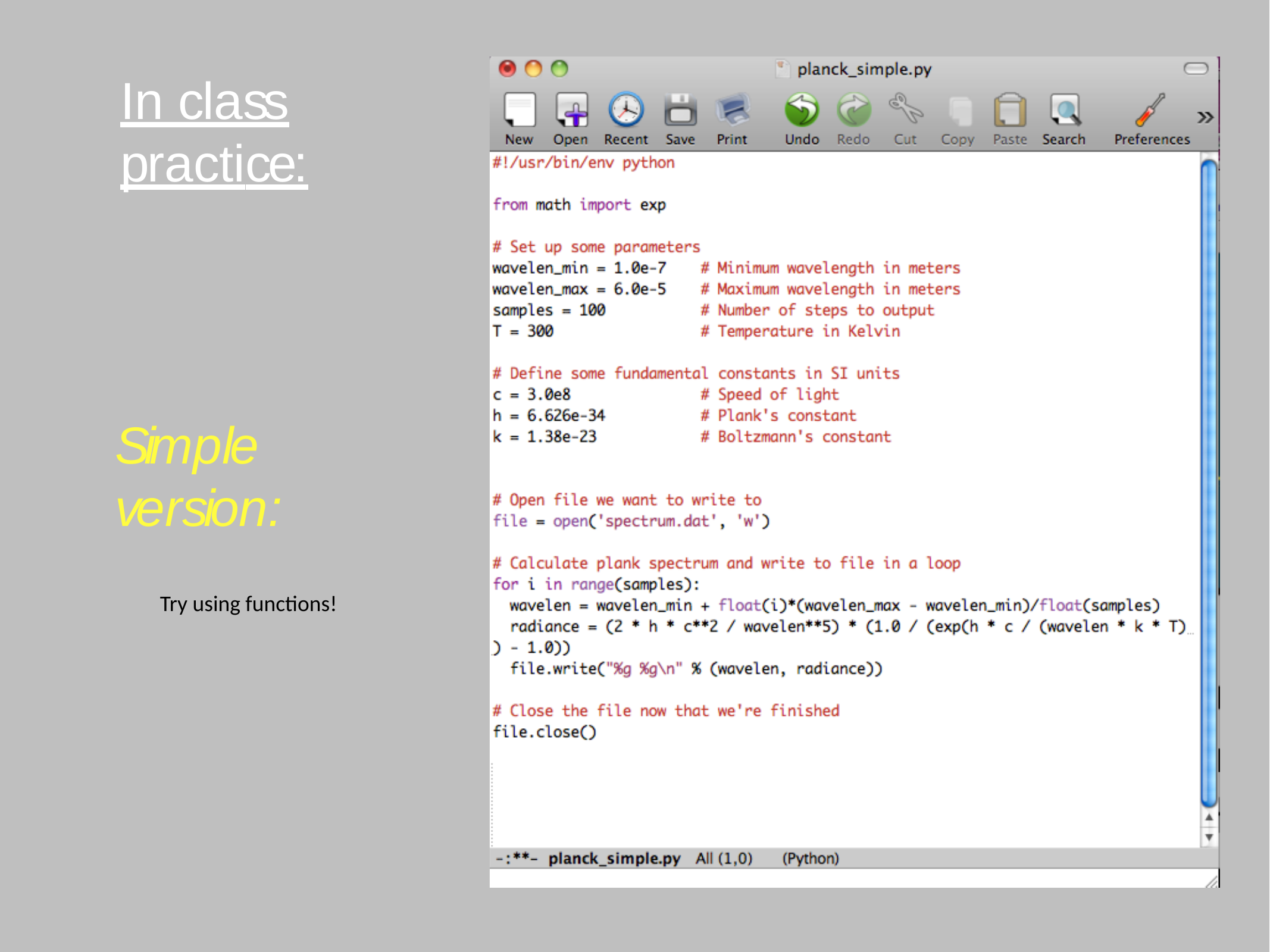

In class	practice:
Simple	version:
Try using functions!